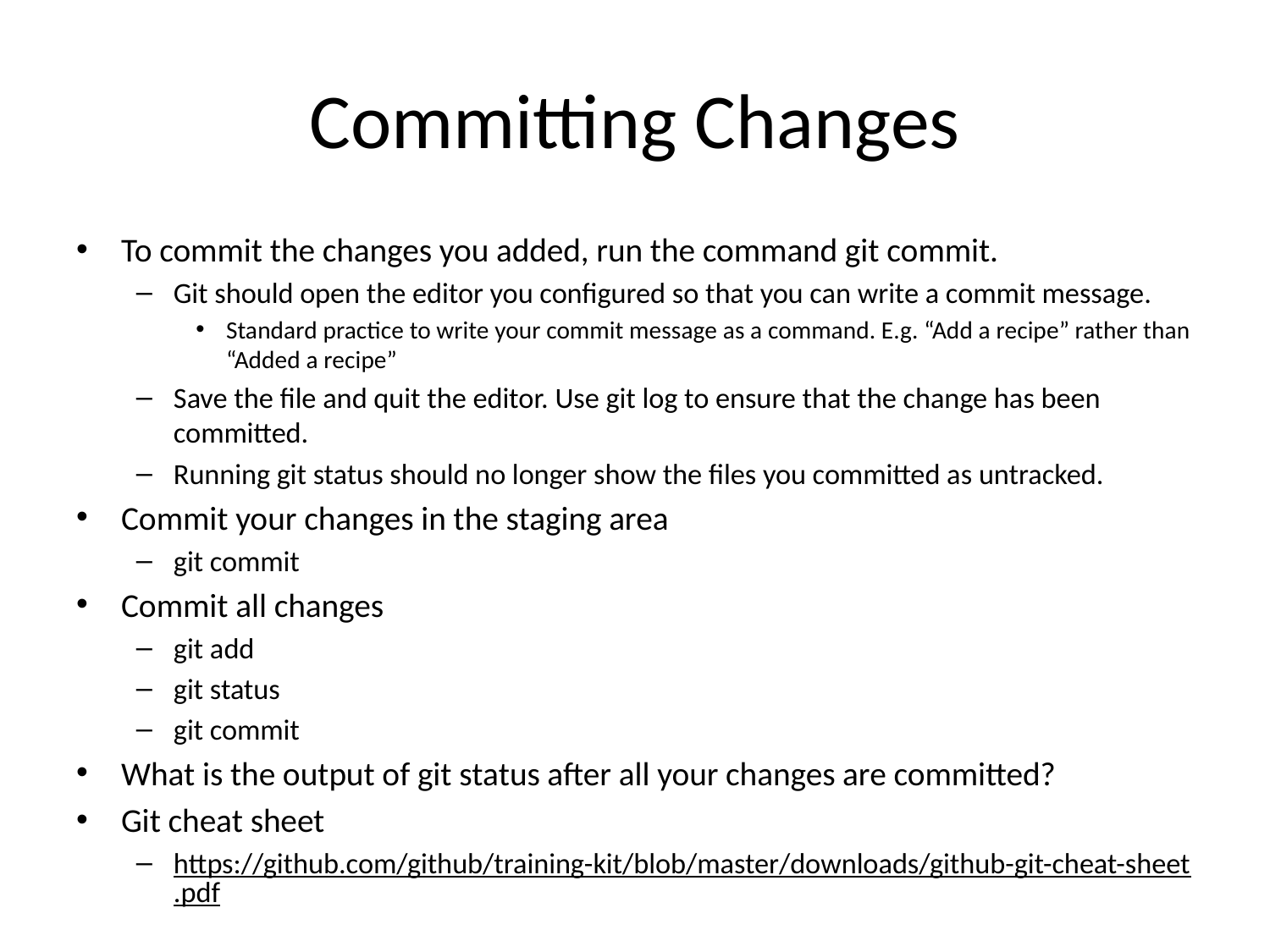

# Committing Changes
To commit the changes you added, run the command git commit.
Git should open the editor you configured so that you can write a commit message.
Standard practice to write your commit message as a command. E.g. “Add a recipe” rather than “Added a recipe”
Save the file and quit the editor. Use git log to ensure that the change has been committed.
Running git status should no longer show the files you committed as untracked.
Commit your changes in the staging area
git commit
Commit all changes
git add
git status
git commit
What is the output of git status after all your changes are committed?
Git cheat sheet
https://github.com/github/training-kit/blob/master/downloads/github-git-cheat-sheet.pdf